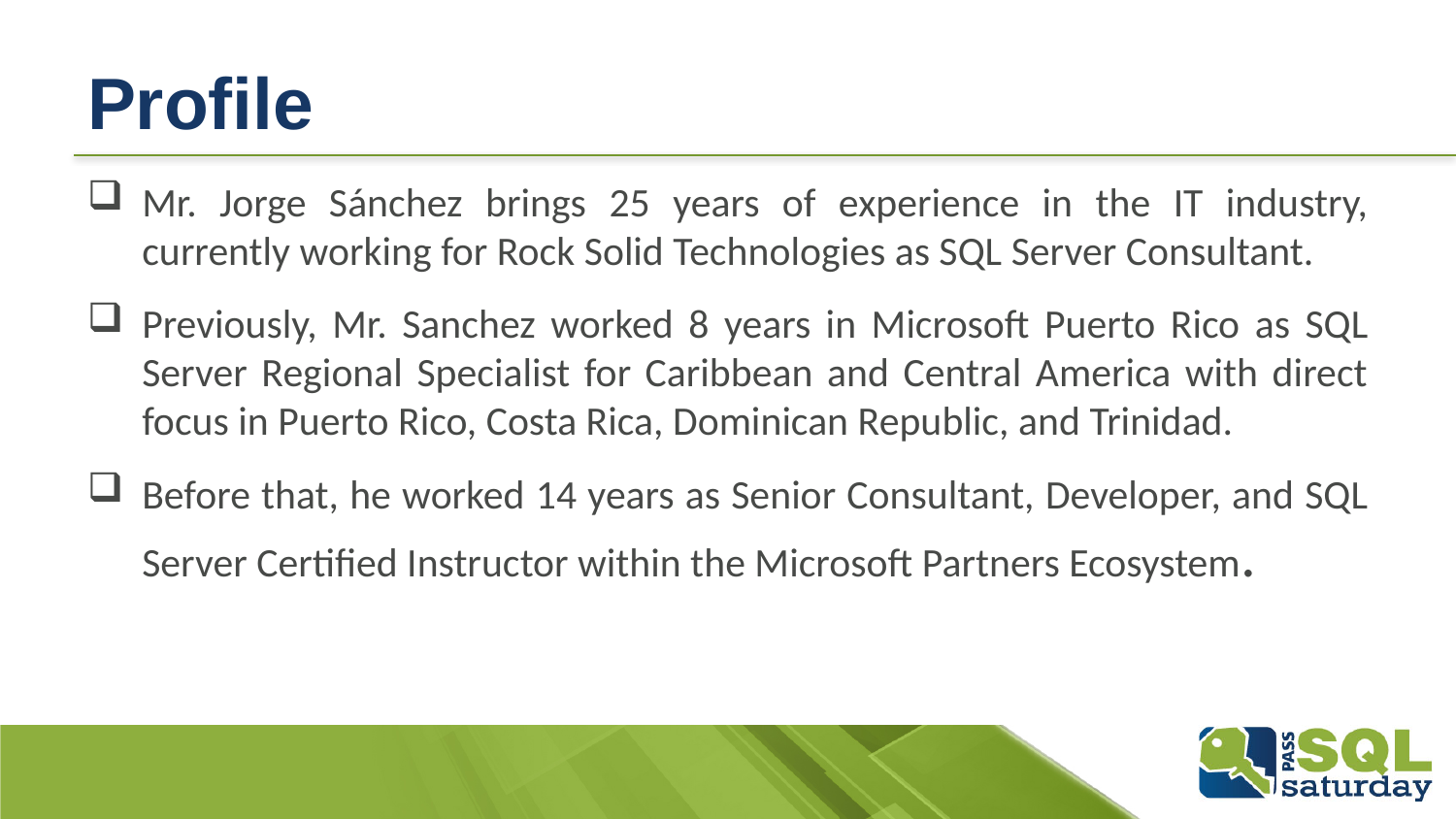

# Profile
Mr. Jorge Sánchez brings 25 years of experience in the IT industry, currently working for Rock Solid Technologies as SQL Server Consultant.
Previously, Mr. Sanchez worked 8 years in Microsoft Puerto Rico as SQL Server Regional Specialist for Caribbean and Central America with direct focus in Puerto Rico, Costa Rica, Dominican Republic, and Trinidad.
Before that, he worked 14 years as Senior Consultant, Developer, and SQL Server Certified Instructor within the Microsoft Partners Ecosystem.